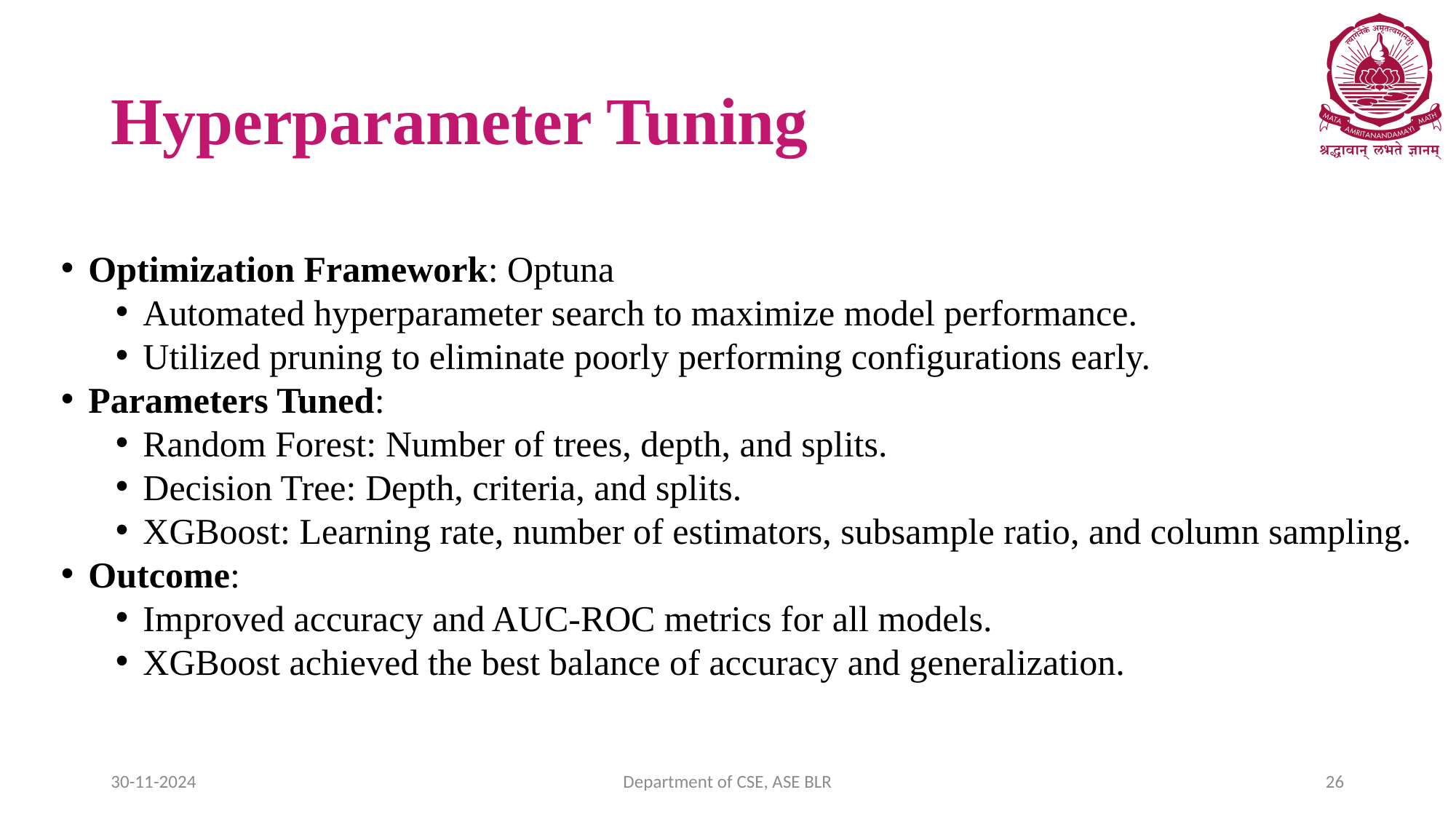

# Hyperparameter Tuning
Optimization Framework: Optuna
Automated hyperparameter search to maximize model performance.
Utilized pruning to eliminate poorly performing configurations early.
Parameters Tuned:
Random Forest: Number of trees, depth, and splits.
Decision Tree: Depth, criteria, and splits.
XGBoost: Learning rate, number of estimators, subsample ratio, and column sampling.
Outcome:
Improved accuracy and AUC-ROC metrics for all models.
XGBoost achieved the best balance of accuracy and generalization.

30-11-2024
Department of CSE, ASE BLR
26